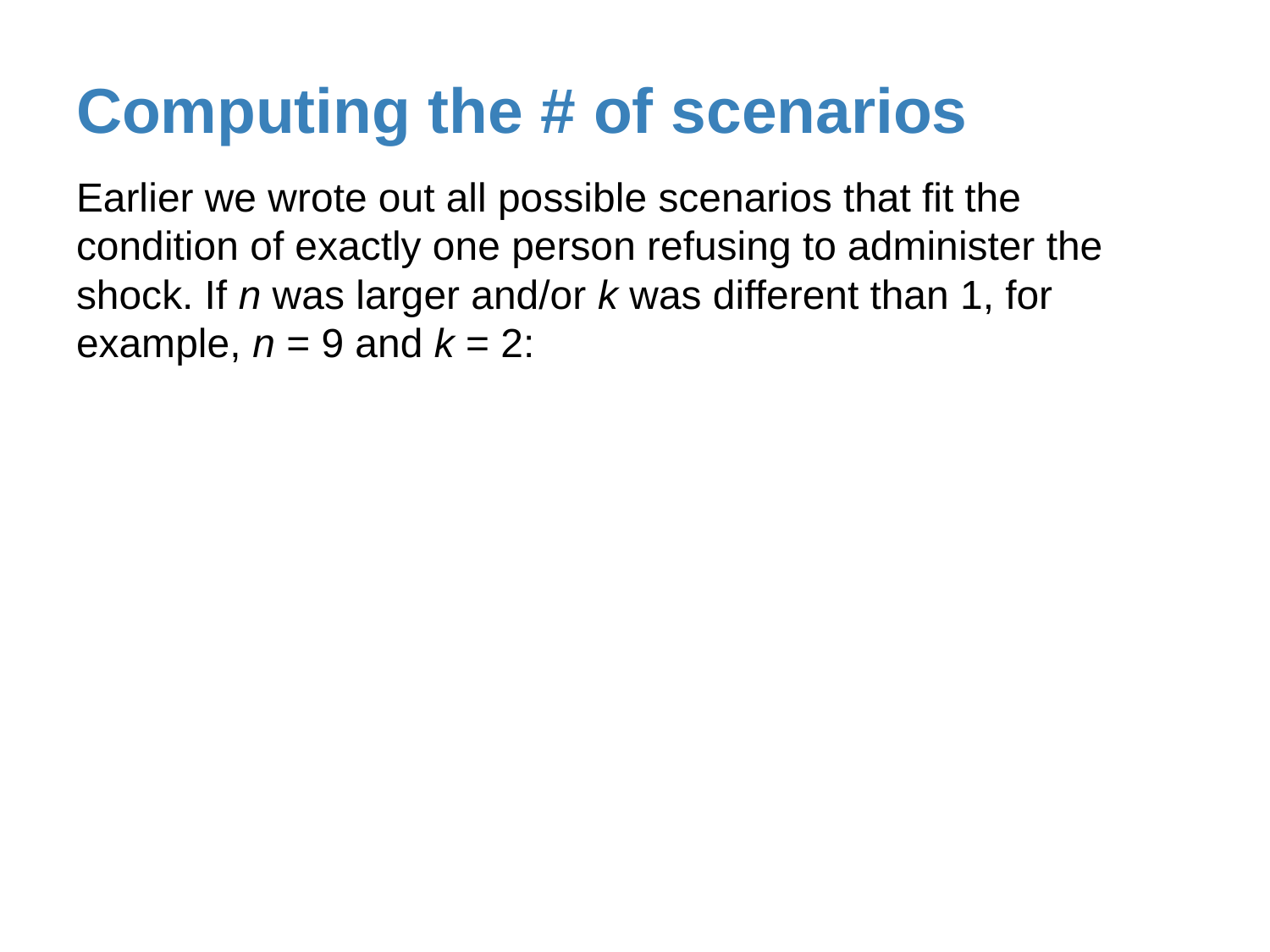

# Computing the # of scenarios
Earlier we wrote out all possible scenarios that fit the condition of exactly one person refusing to administer the shock. If n was larger and/or k was different than 1, for example, n = 9 and k = 2: